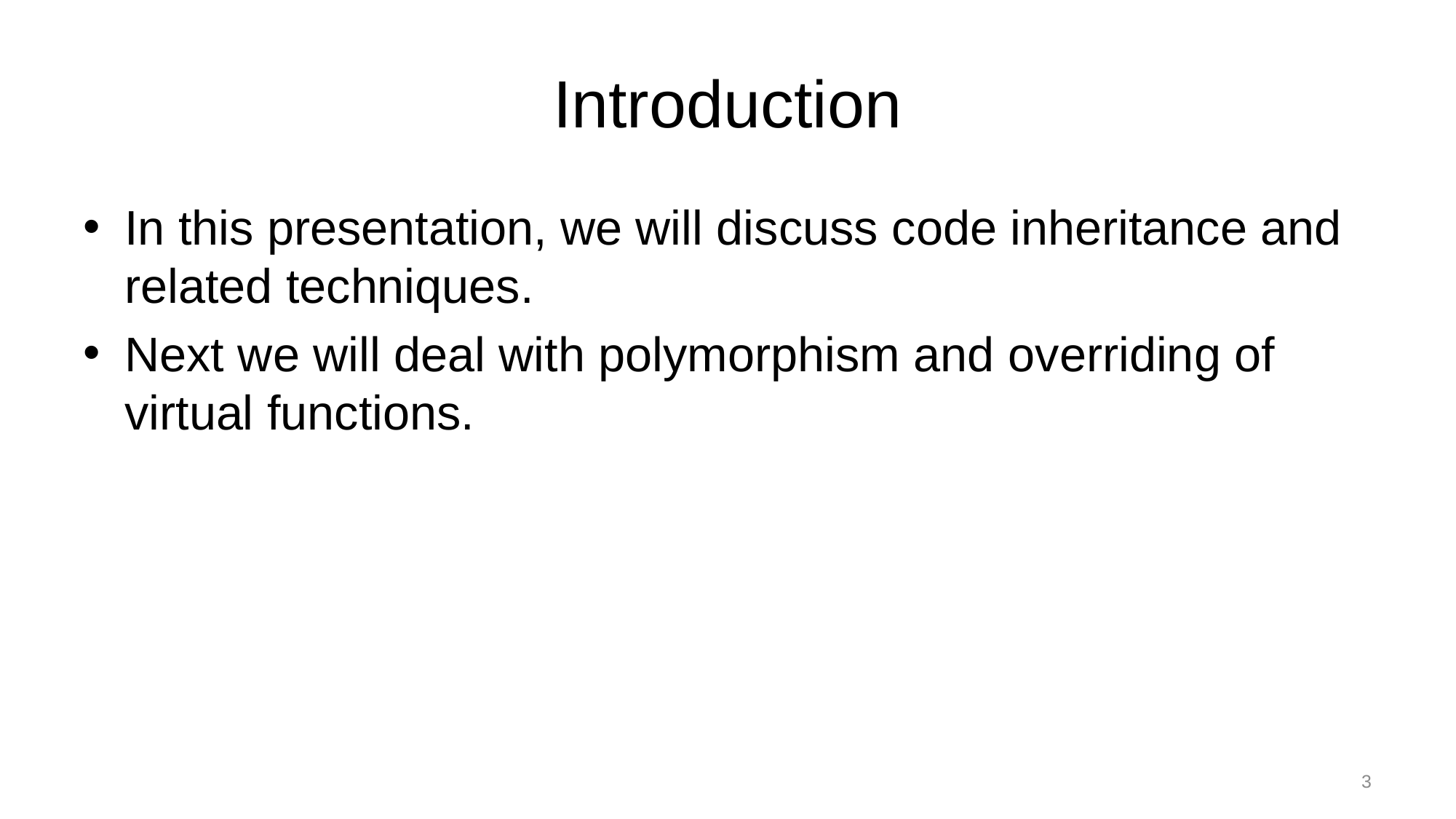

# Introduction
In this presentation, we will discuss code inheritance and related techniques.
Next we will deal with polymorphism and overriding of virtual functions.
3